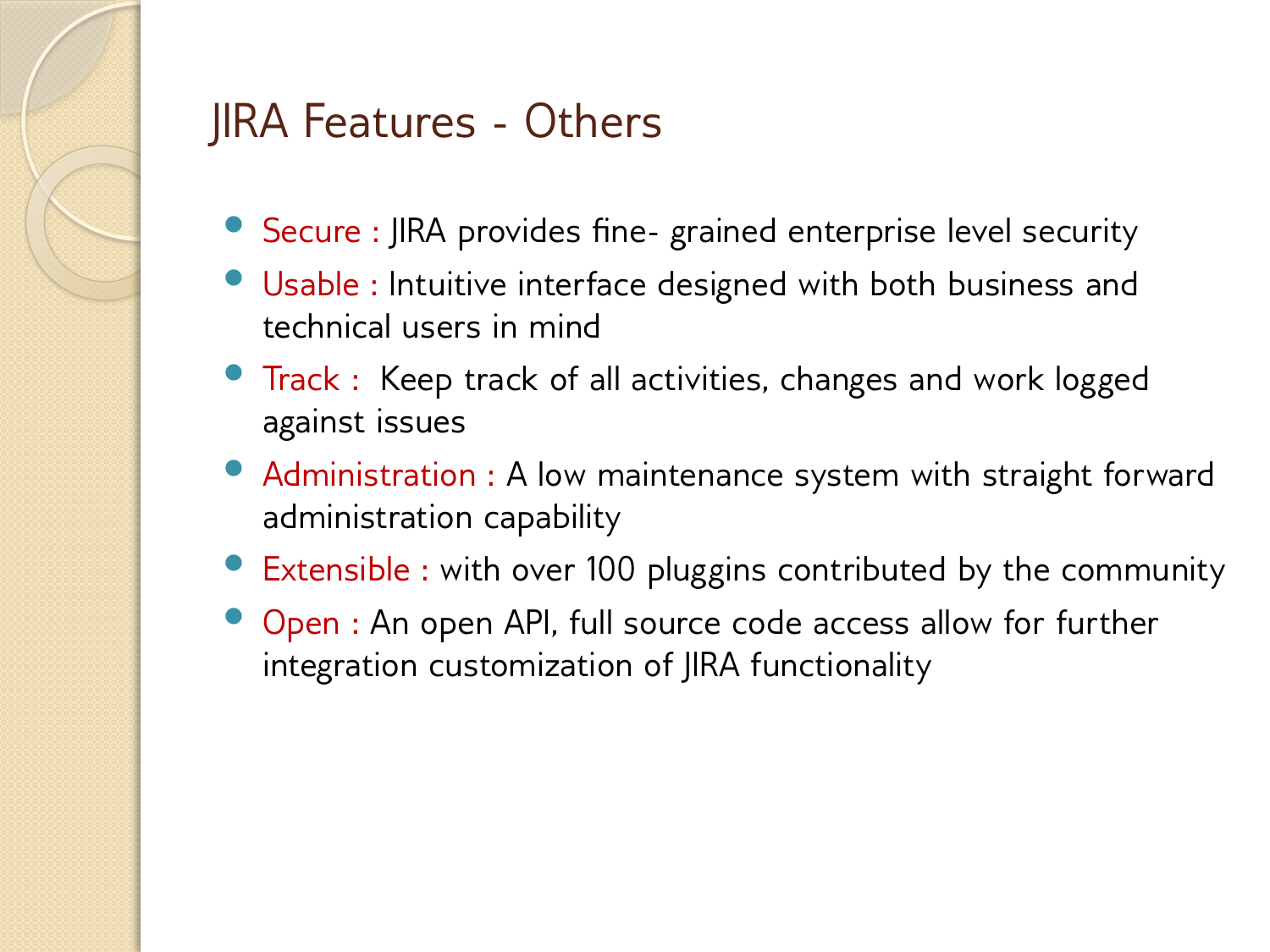

# JIRA Features - Others
Secure : JIRA provides fine- grained enterprise level security
Usable : Intuitive interface designed with both business and technical users in mind
Track :  Keep track of all activities, changes and work logged against issues
Administration : A low maintenance system with straight forward administration capability
Extensible : with over 100 pluggins contributed by the community
Open : An open API, full source code access allow for further integration customization of JIRA functionality